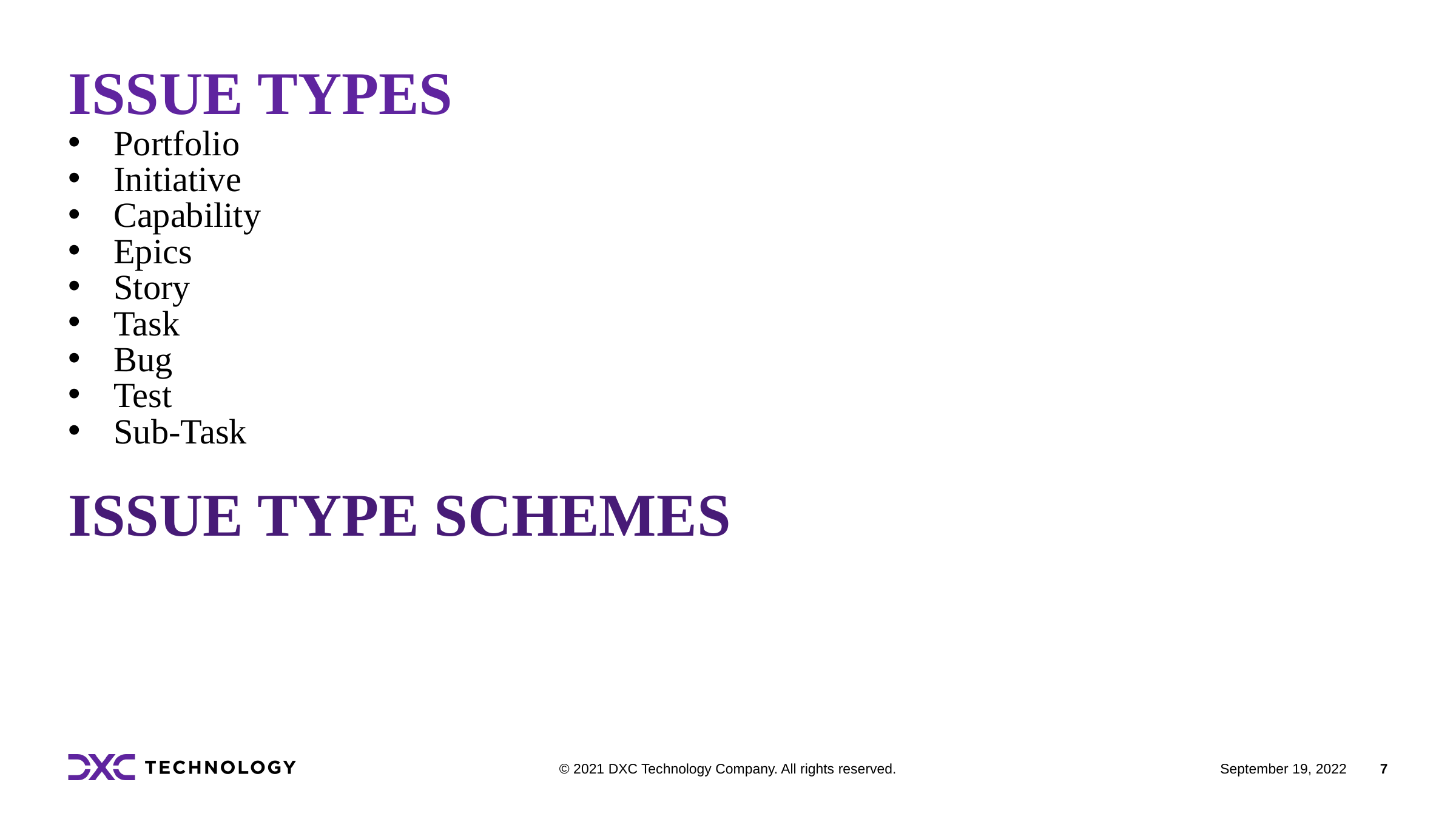

ISSUE TYPES
Portfolio
Initiative
Capability
Epics
Story
Task
Bug
Test
Sub-Task

ISSUE TYPE SCHEMES